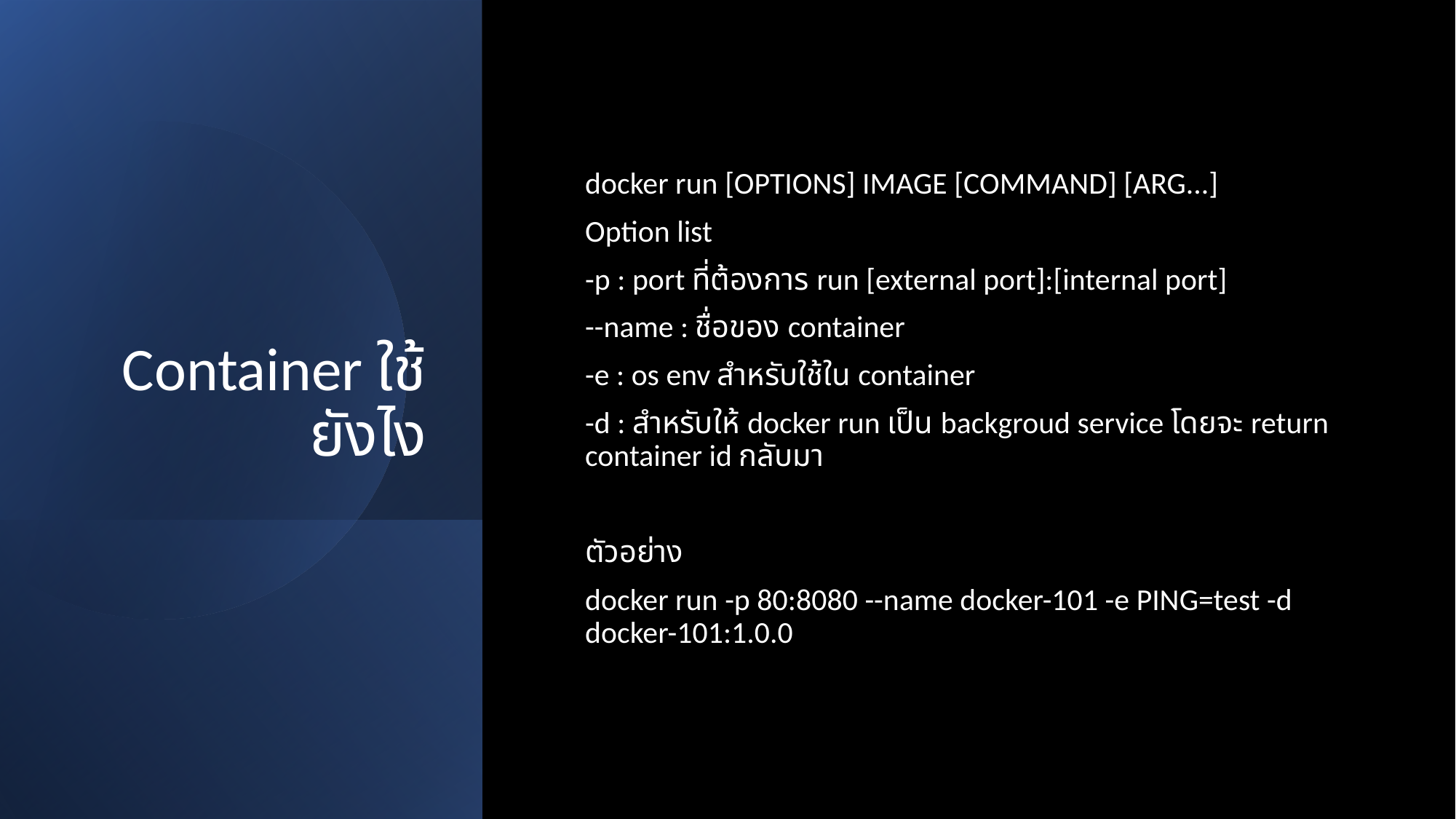

# Container ใช้ยังไง
docker run [OPTIONS] IMAGE [COMMAND] [ARG...]
Option list
-p : port ที่ต้องการ run [external port]:[internal port]
--name : ชื่อของ container
-e : os env สำหรับใช้ใน container
-d : สำหรับให้ docker run เป็น backgroud service โดยจะ return container id กลับมา

ตัวอย่าง
docker run -p 80:8080 --name docker-101 -e PING=test -d docker-101:1.0.0